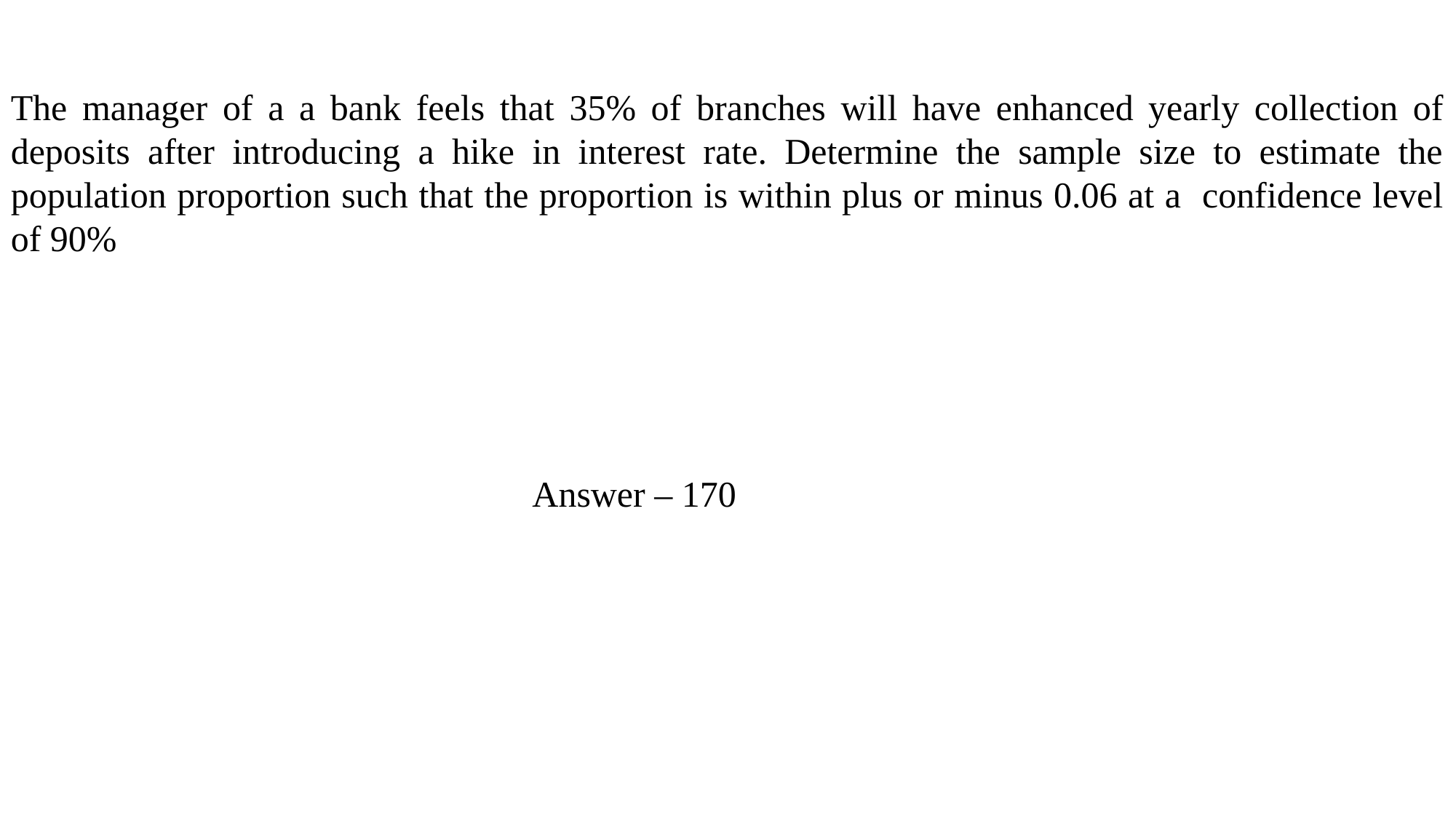

The manager of a a bank feels that 35% of branches will have enhanced yearly collection of deposits after introducing a hike in interest rate. Determine the sample size to estimate the population proportion such that the proportion is within plus or minus 0.06 at a  confidence level of 90%

Answer – 170